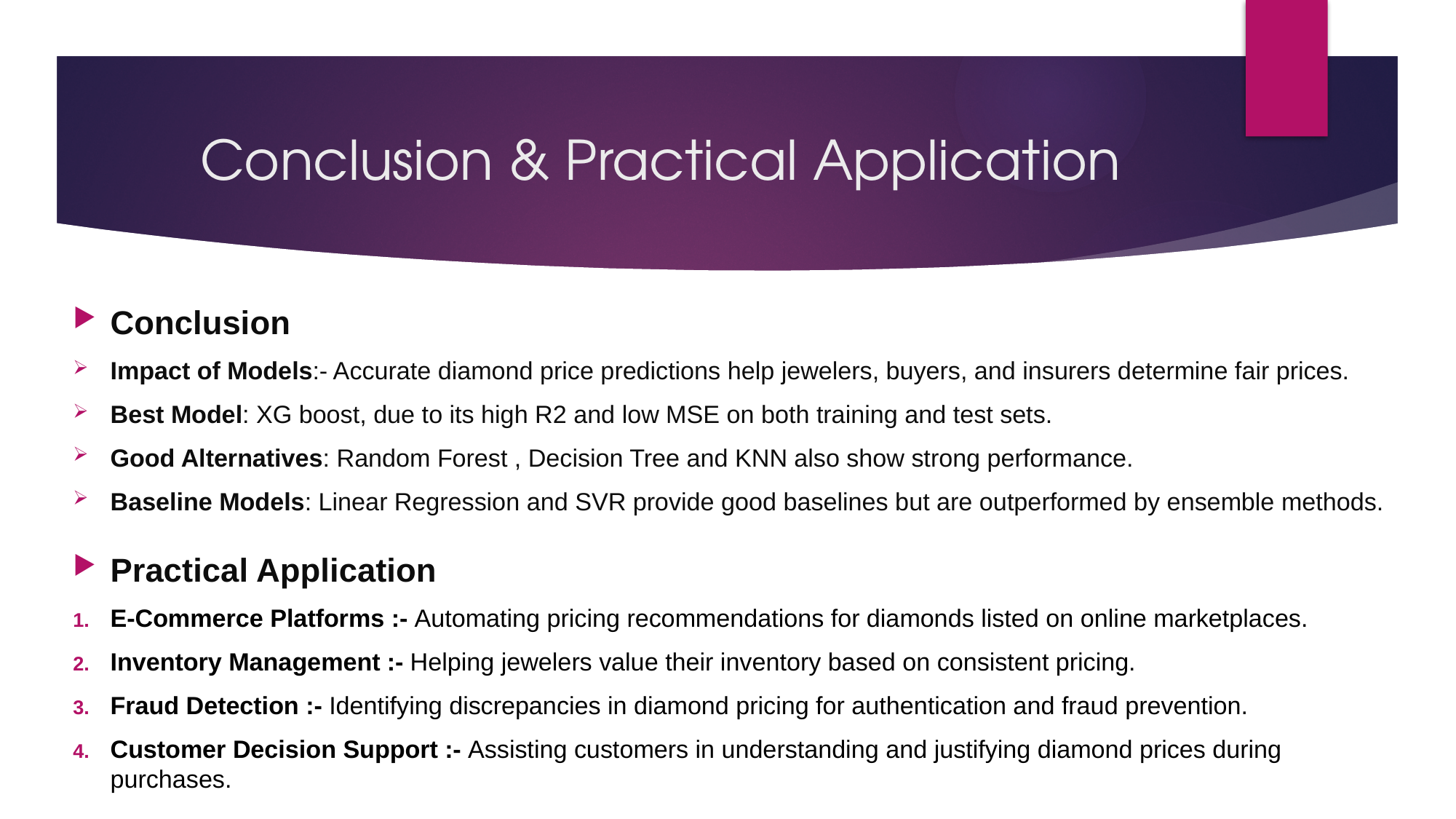

# Conclusion & Practical Application
Conclusion
Impact of Models:- Accurate diamond price predictions help jewelers, buyers, and insurers determine fair prices.
Best Model: XG boost, due to its high R2 and low MSE on both training and test sets.
Good Alternatives: Random Forest , Decision Tree and KNN also show strong performance.
Baseline Models: Linear Regression and SVR provide good baselines but are outperformed by ensemble methods.
Practical Application
E-Commerce Platforms :- Automating pricing recommendations for diamonds listed on online marketplaces.
Inventory Management :- Helping jewelers value their inventory based on consistent pricing.
Fraud Detection :- Identifying discrepancies in diamond pricing for authentication and fraud prevention.
Customer Decision Support :- Assisting customers in understanding and justifying diamond prices during purchases.